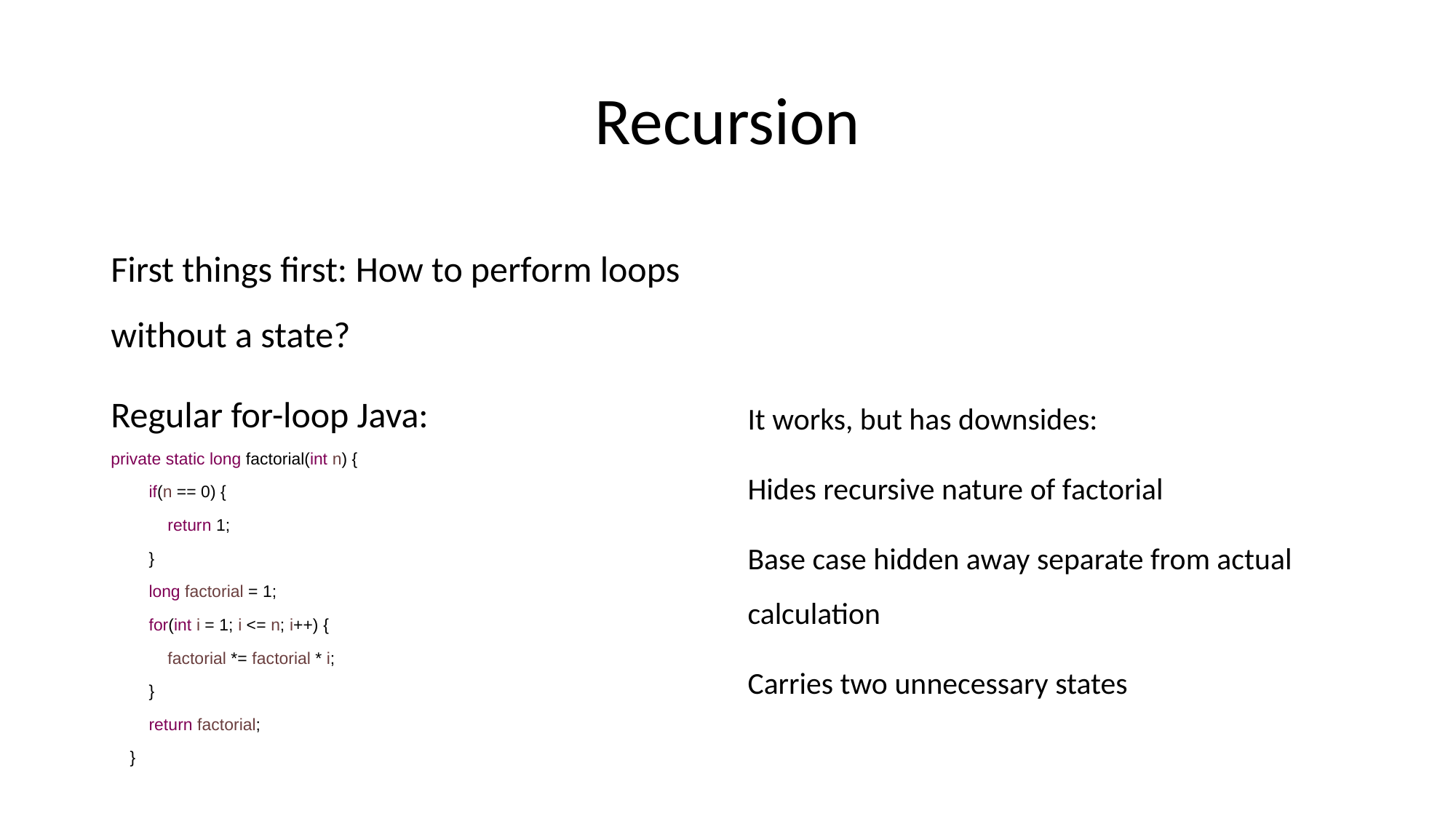

# Recursion
First things first: How to perform loops without a state?
Regular for-loop Java:
private static long factorial(int n) {
        if(n == 0) {
            return 1;
        }
        long factorial = 1;
        for(int i = 1; i <= n; i++) {
            factorial *= factorial * i;
        }
        return factorial;
    }

It works, but has downsides:
Hides recursive nature of factorial
Base case hidden away separate from actual calculation
Carries two unnecessary states